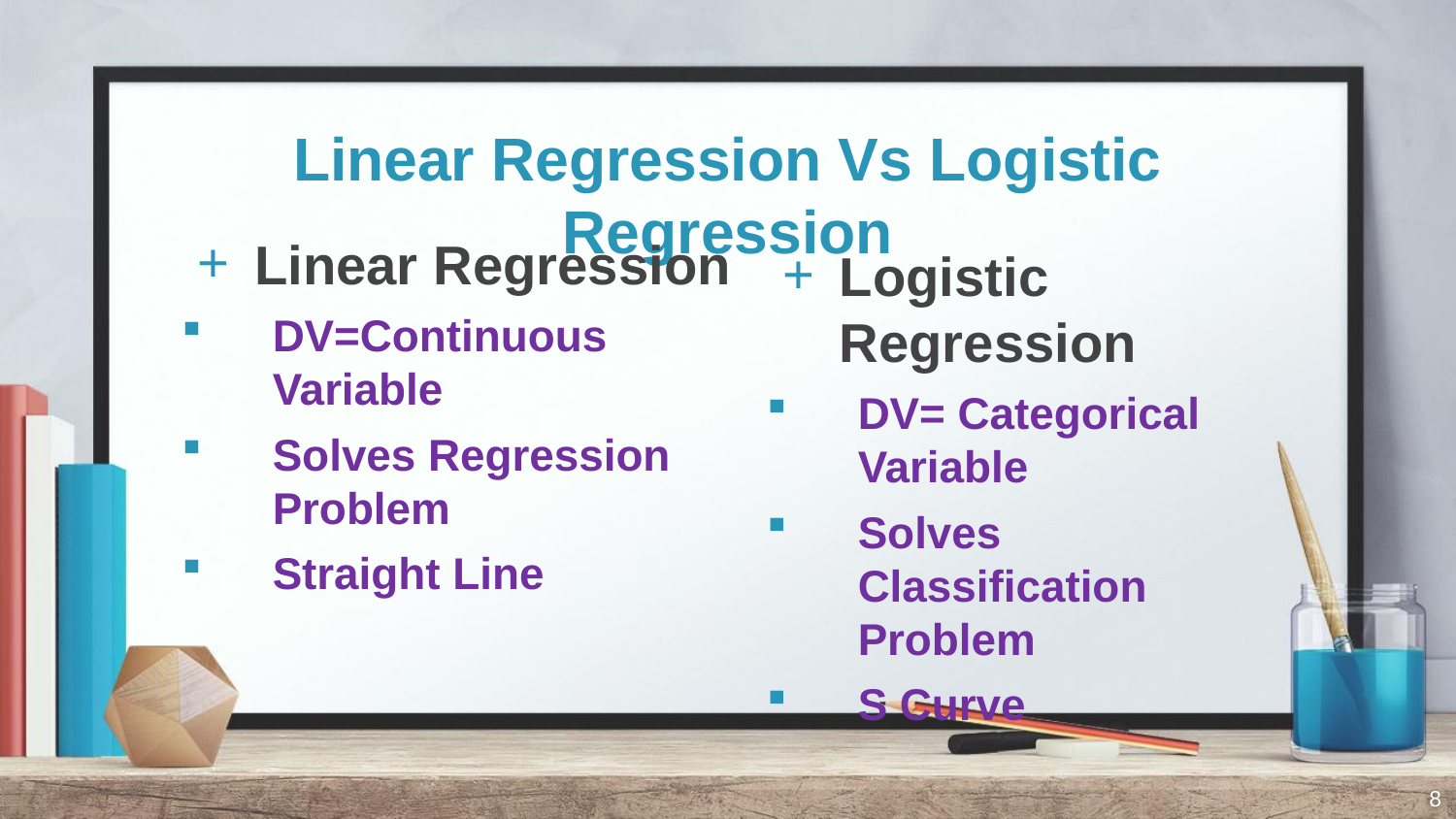

# Linear Regression Vs Logistic Regression
Linear Regression
DV=Continuous Variable
Solves Regression Problem
Straight Line
Logistic Regression
DV= Categorical Variable
Solves Classification Problem
S Curve
8